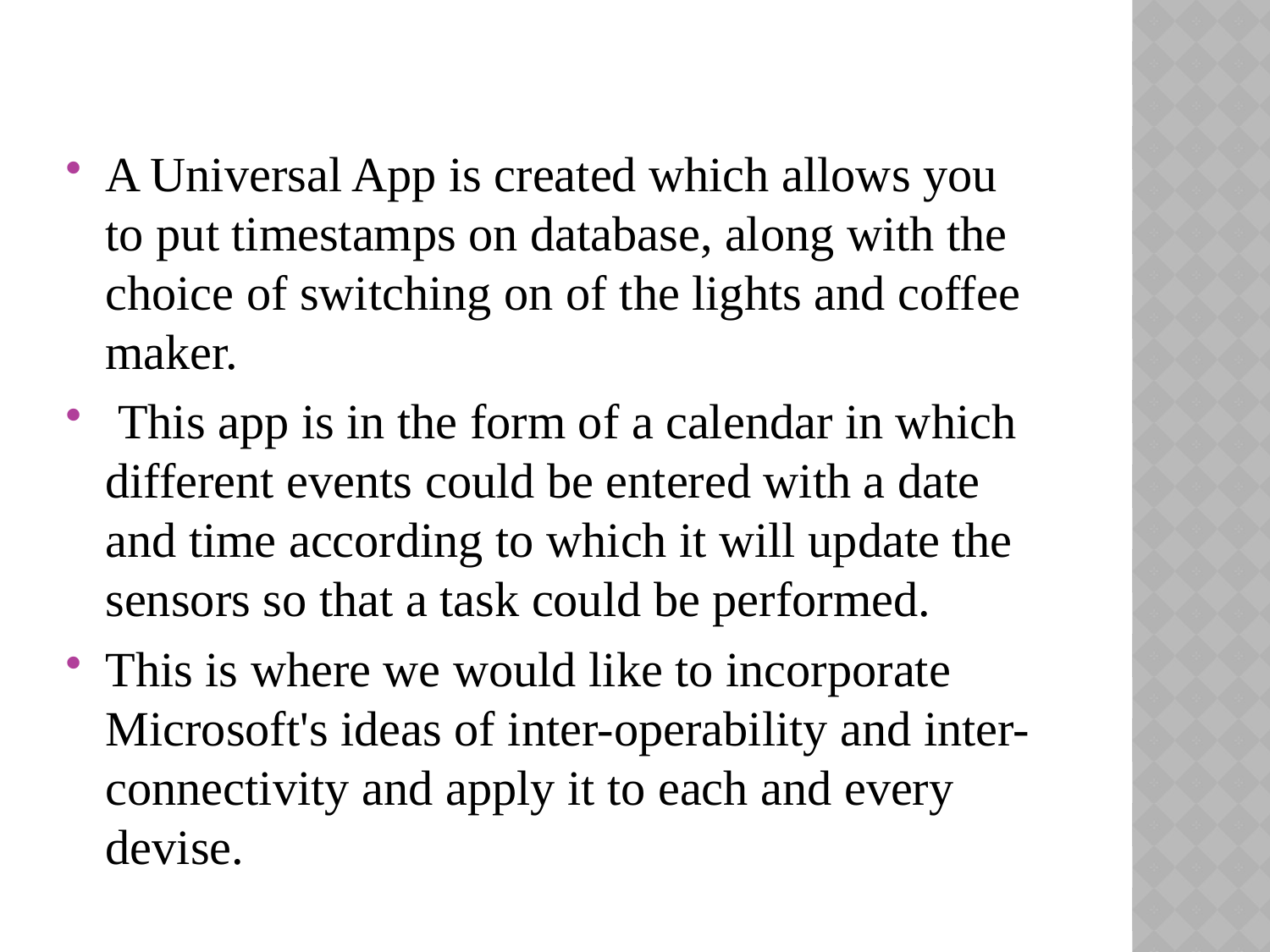

A Universal App is created which allows you to put timestamps on database, along with the choice of switching on of the lights and coffee maker.
 This app is in the form of a calendar in which different events could be entered with a date and time according to which it will update the sensors so that a task could be performed.
This is where we would like to incorporate Microsoft's ideas of inter-operability and inter-connectivity and apply it to each and every devise.